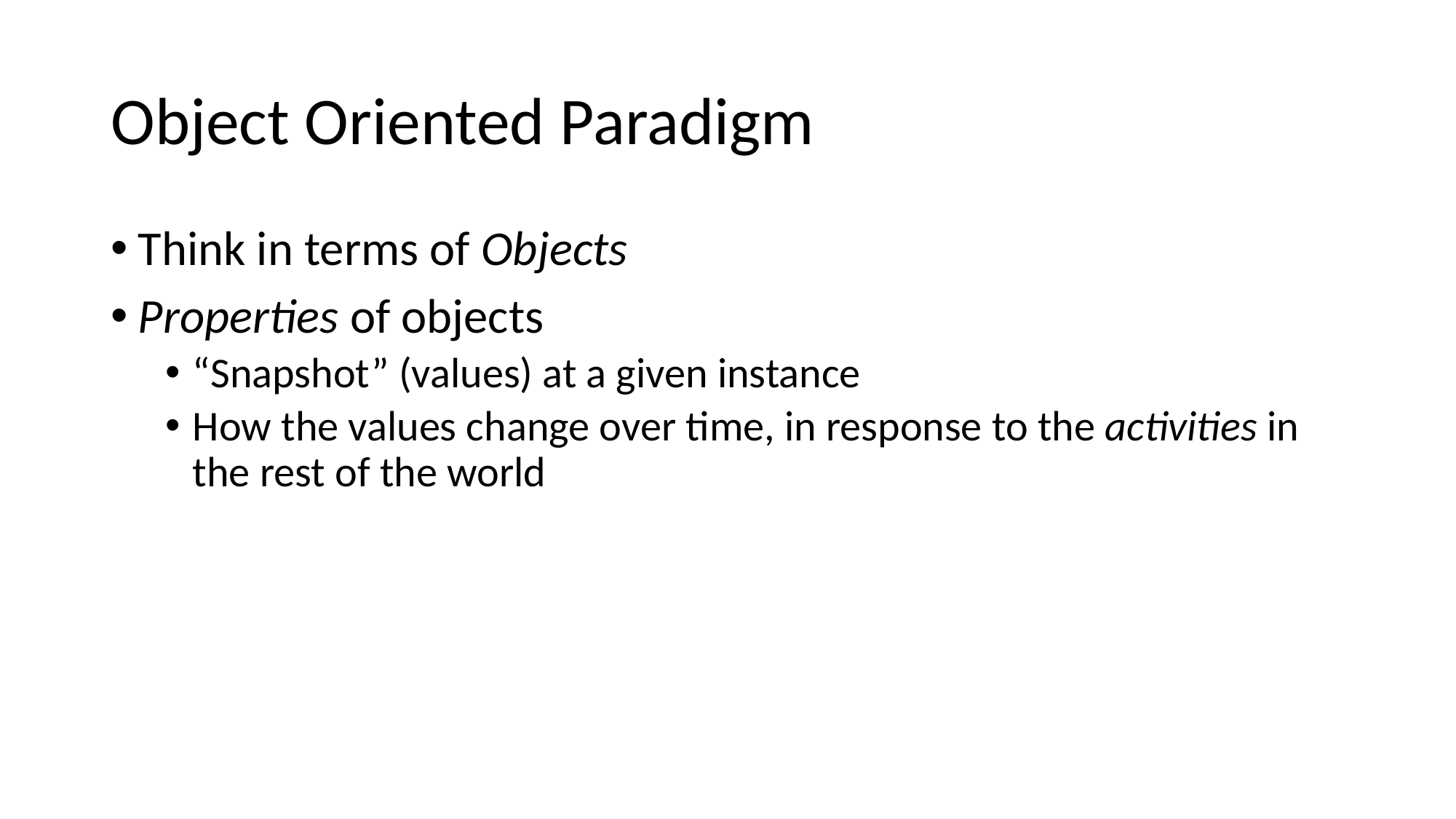

# Object Oriented Paradigm
Think in terms of Objects
Properties of objects
“Snapshot” (values) at a given instance
How the values change over time, in response to the activities in the rest of the world